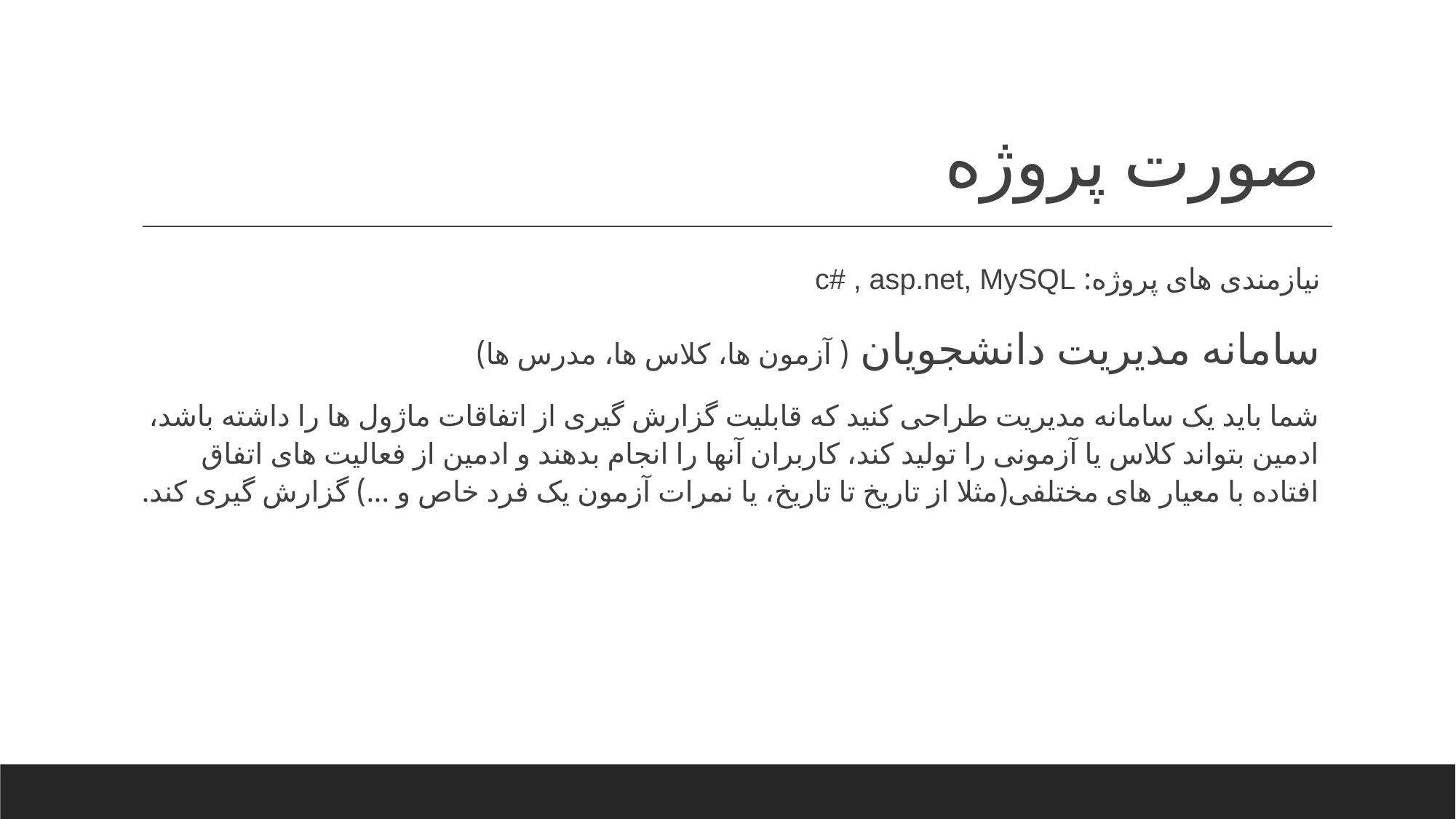

# صورت پروژه
نیازمندی های پروژه: c# , asp.net, MySQL
سامانه مدیریت دانشجویان ( آزمون ها، کلاس ها، مدرس ها)
شما باید یک سامانه مدیریت طراحی کنید که قابلیت گزارش گیری از اتفاقات ماژول ها را داشته باشد، ادمین بتواند کلاس یا آزمونی را تولید کند، کاربران آنها را انجام بدهند و ادمین از فعالیت های اتفاق افتاده با معیار های مختلفی(مثلا از تاریخ تا تاریخ، یا نمرات آزمون یک فرد خاص و ...) گزارش گیری کند.